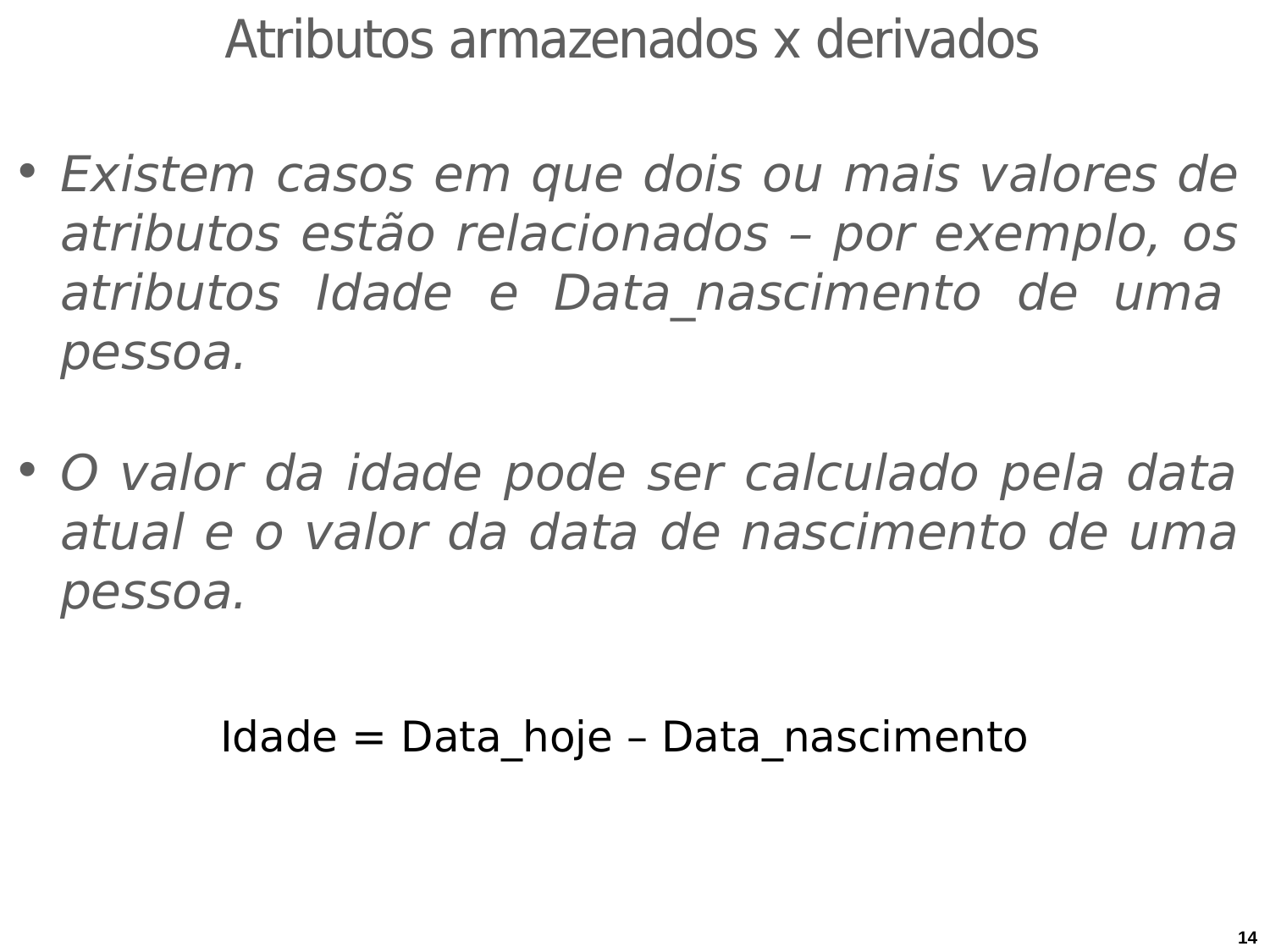

# Atributos armazenados x derivados
Existem casos em que dois ou mais valores de  atributos estão relacionados – por exemplo, os  atributos Idade e Data_nascimento de uma  pessoa.

O valor da idade pode ser calculado pela data  atual e o valor da data de nascimento de uma  pessoa.

Idade = Data_hoje – Data_nascimento
14